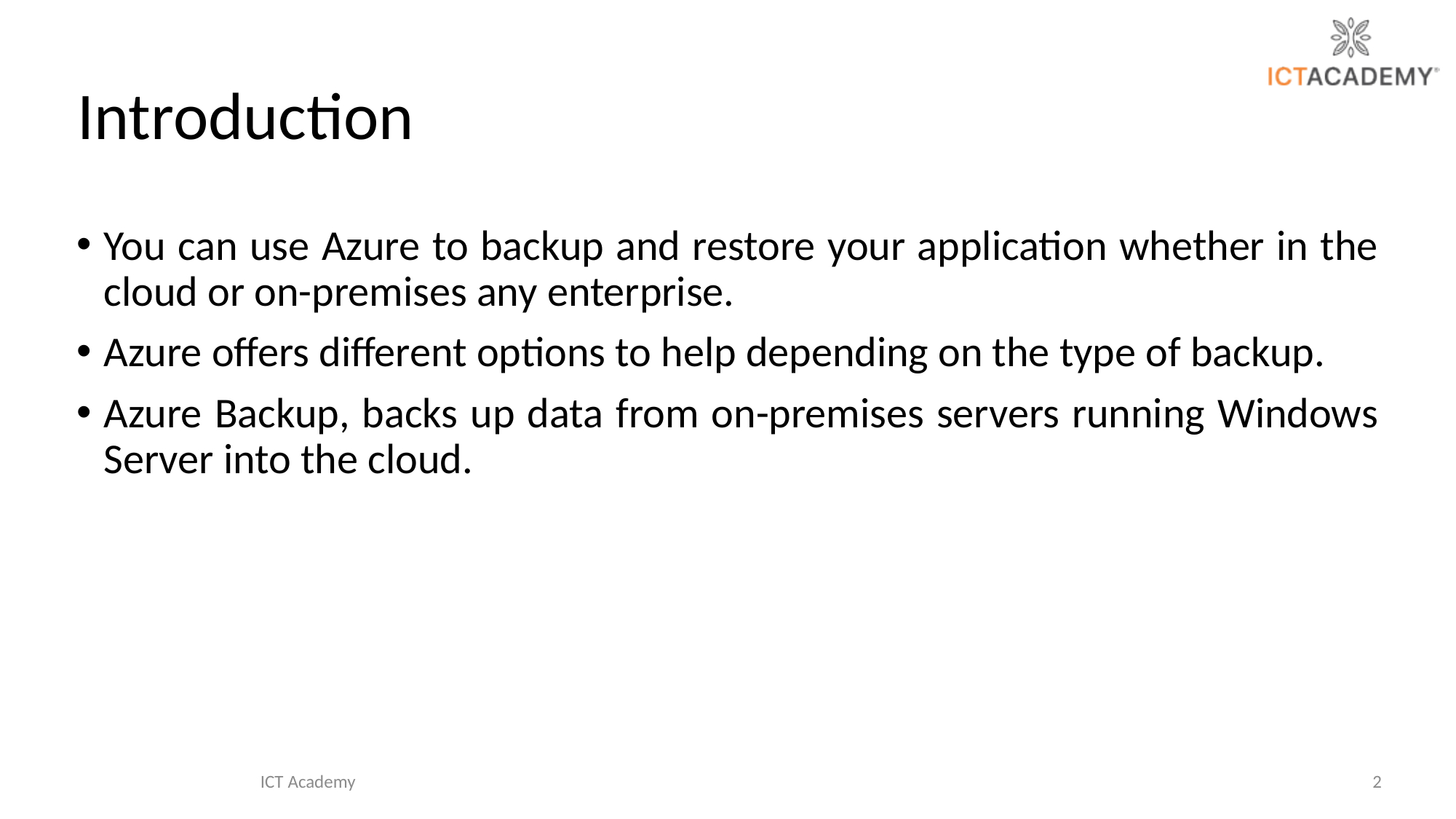

# Introduction
You can use Azure to backup and restore your application whether in the cloud or on-premises any enterprise.
Azure offers different options to help depending on the type of backup.
Azure Backup, backs up data from on-premises servers running Windows Server into the cloud.
ICT Academy
2